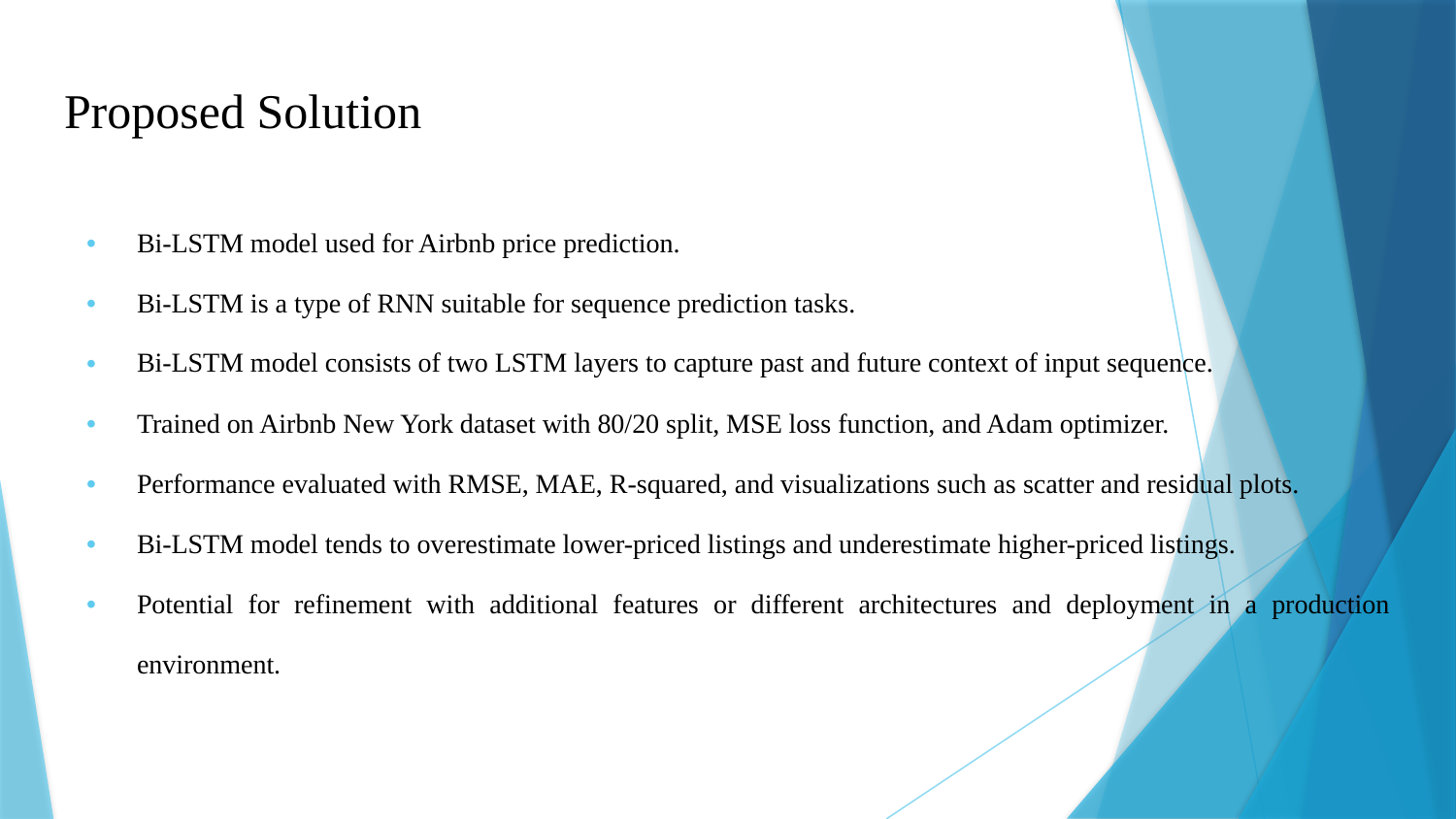

# Proposed Solution
Bi-LSTM model used for Airbnb price prediction.
Bi-LSTM is a type of RNN suitable for sequence prediction tasks.
Bi-LSTM model consists of two LSTM layers to capture past and future context of input sequence.
Trained on Airbnb New York dataset with 80/20 split, MSE loss function, and Adam optimizer.
Performance evaluated with RMSE, MAE, R-squared, and visualizations such as scatter and residual plots.
Bi-LSTM model tends to overestimate lower-priced listings and underestimate higher-priced listings.
Potential for refinement with additional features or different architectures and deployment in a production environment.